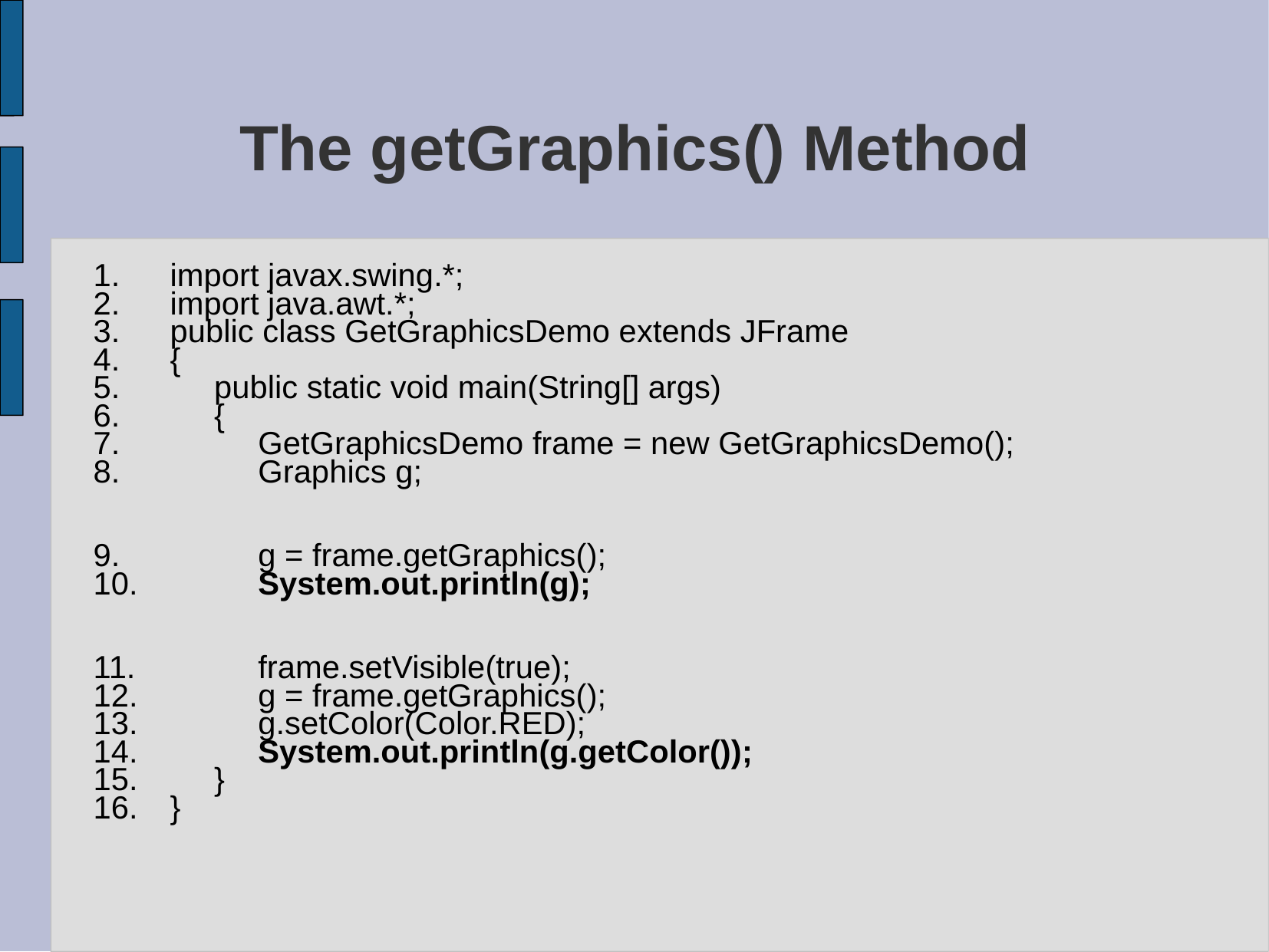

# The getGraphics() Method
import javax.swing.*;
import java.awt.*;
public class GetGraphicsDemo extends JFrame
{
     public static void main(String[] args)
     {
          GetGraphicsDemo frame = new GetGraphicsDemo();
          Graphics g;
          g = frame.getGraphics();
          System.out.println(g);
          frame.setVisible(true);
          g = frame.getGraphics();
          g.setColor(Color.RED);
          System.out.println(g.getColor());
     }
}